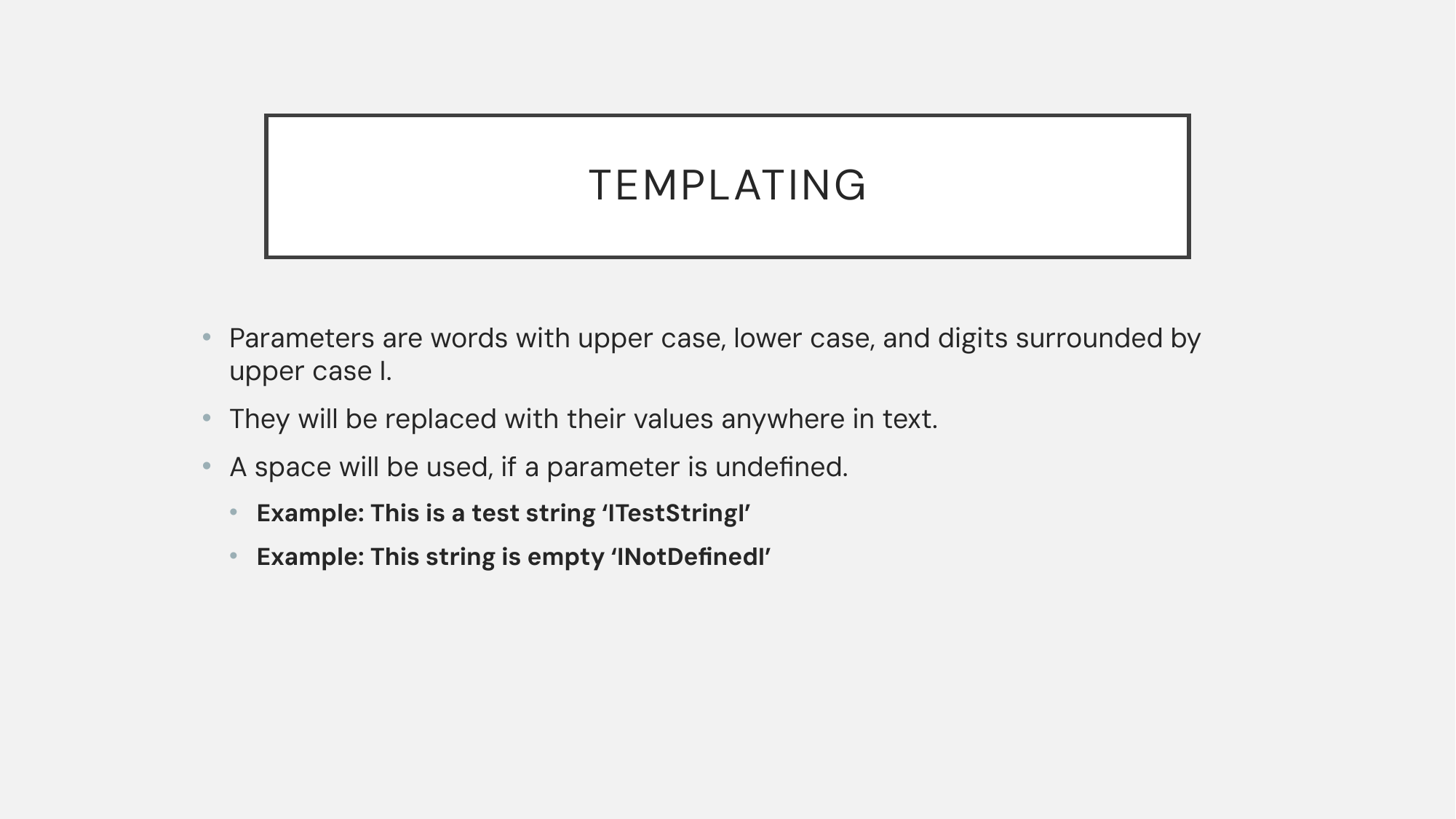

# Templating
Parameters are words with upper case, lower case, and digits surrounded by upper case I.
They will be replaced with their values anywhere in text.
A space will be used, if a parameter is undefined.
Example: This is a test string ‘ITestStringI’
Example: This string is empty ‘INotDefinedI’